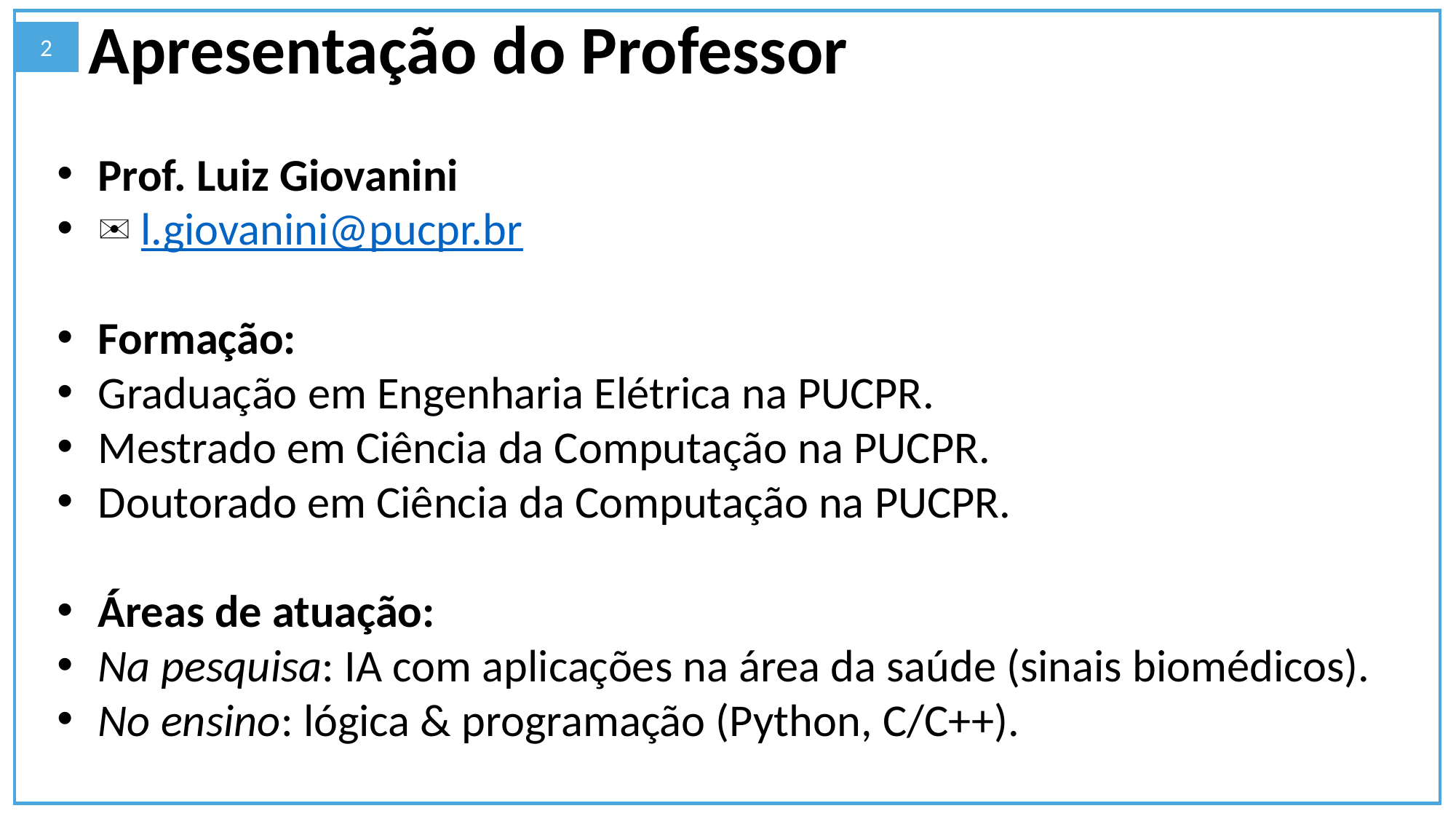

Apresentação do Professor

2
Prof. Luiz Giovanini
✉ l.giovanini@pucpr.br

Formação:
Graduação em Engenharia Elétrica na PUCPR.
Mestrado em Ciência da Computação na PUCPR.
Doutorado em Ciência da Computação na PUCPR.

Áreas de atuação:
Na pesquisa: IA com aplicações na área da saúde (sinais biomédicos).
No ensino: lógica & programação (Python, C/C++).